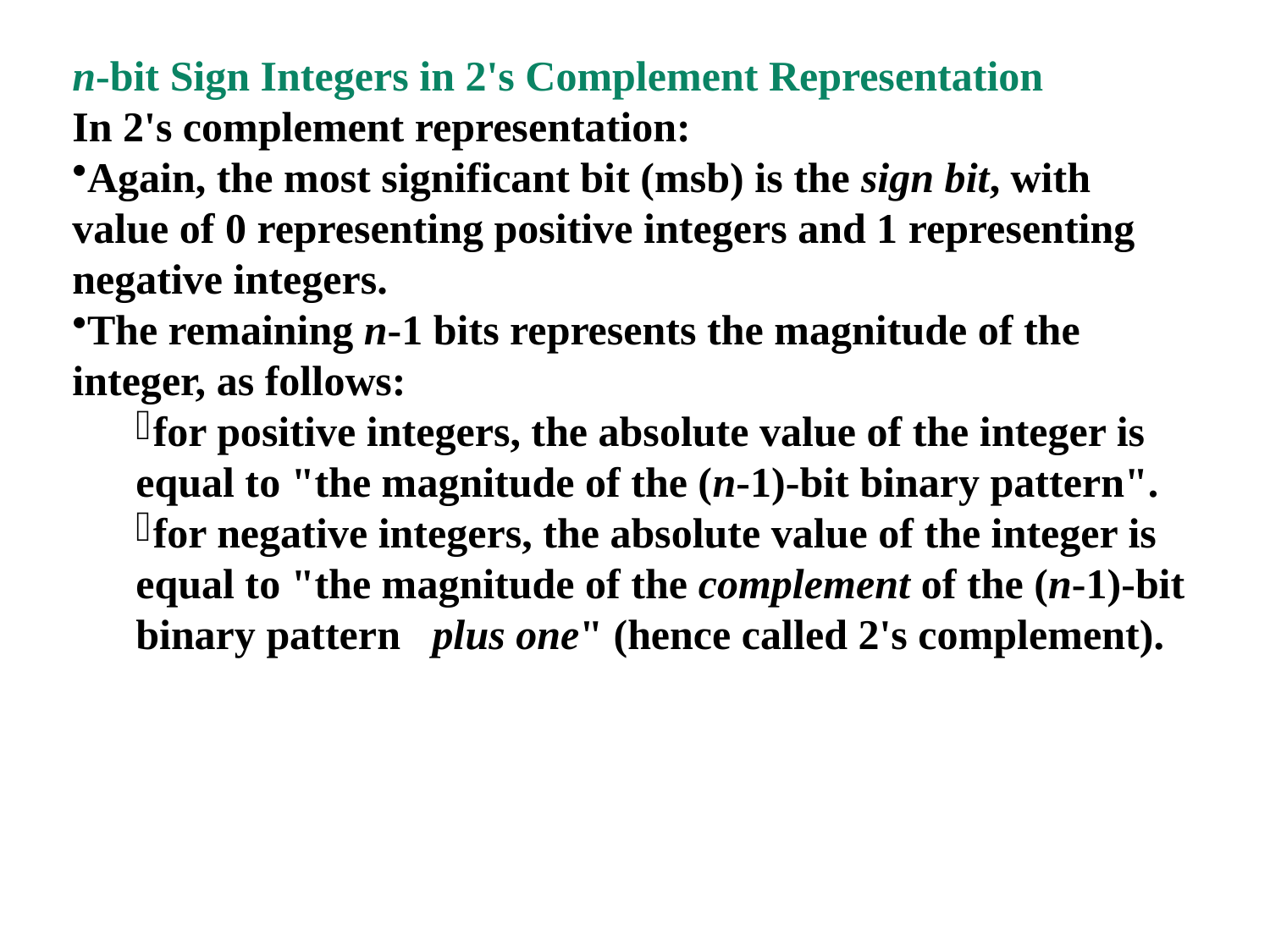

n-bit Sign Integers in 2's Complement Representation
In 2's complement representation:
Again, the most significant bit (msb) is the sign bit, with value of 0 representing positive integers and 1 representing negative integers.
The remaining n-1 bits represents the magnitude of the integer, as follows:
for positive integers, the absolute value of the integer is equal to "the magnitude of the (n-1)-bit binary pattern".
for negative integers, the absolute value of the integer is equal to "the magnitude of the complement of the (n-1)-bit binary pattern   plus one" (hence called 2's complement).